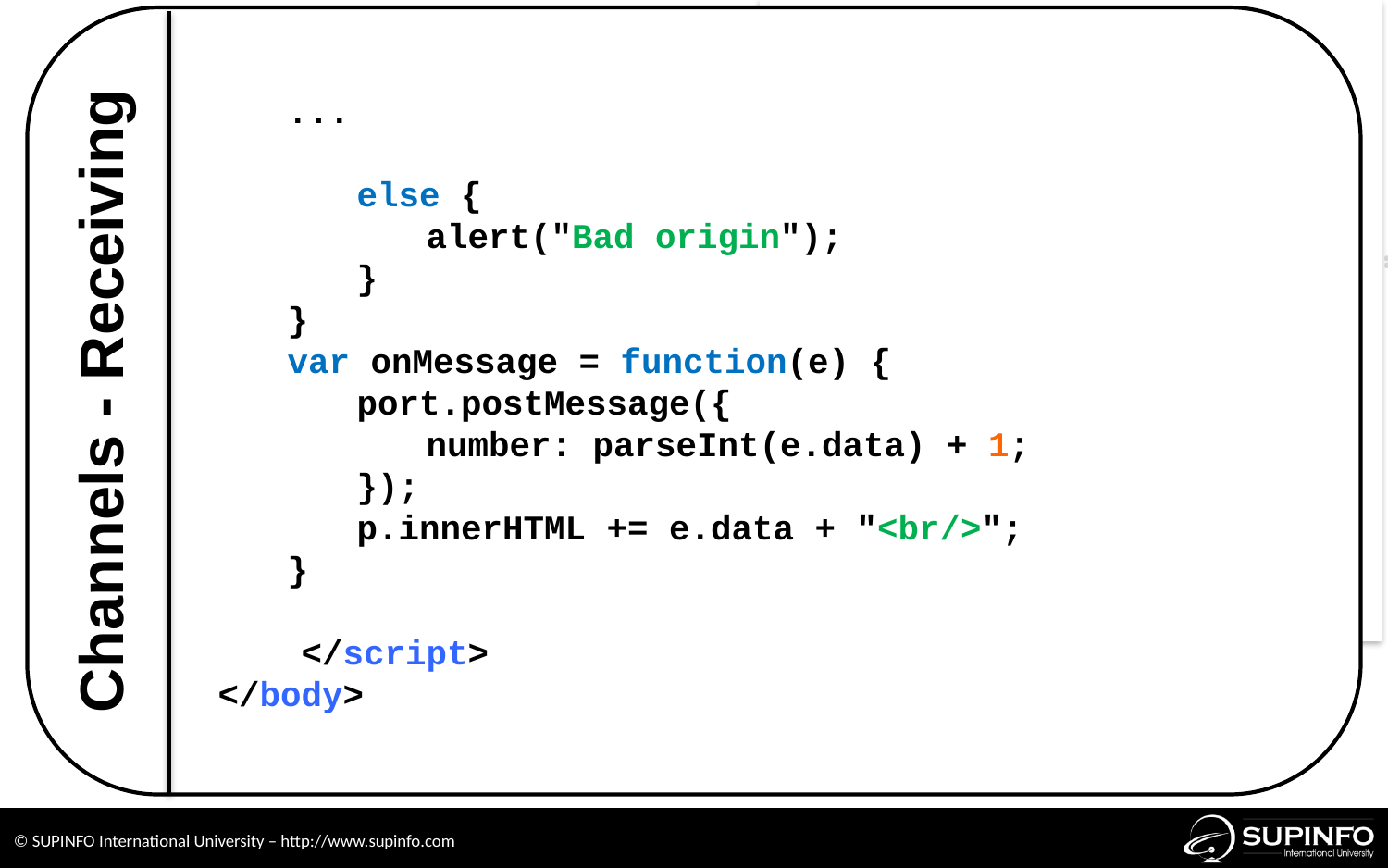

...

else {
alert("Bad origin");
}
}
var onMessage = function(e) {
port.postMessage({
number: parseInt(e.data) + 1;
});
p.innerHTML += e.data + "<br/>";
}

    </script>
</body>
Channels - Receiving